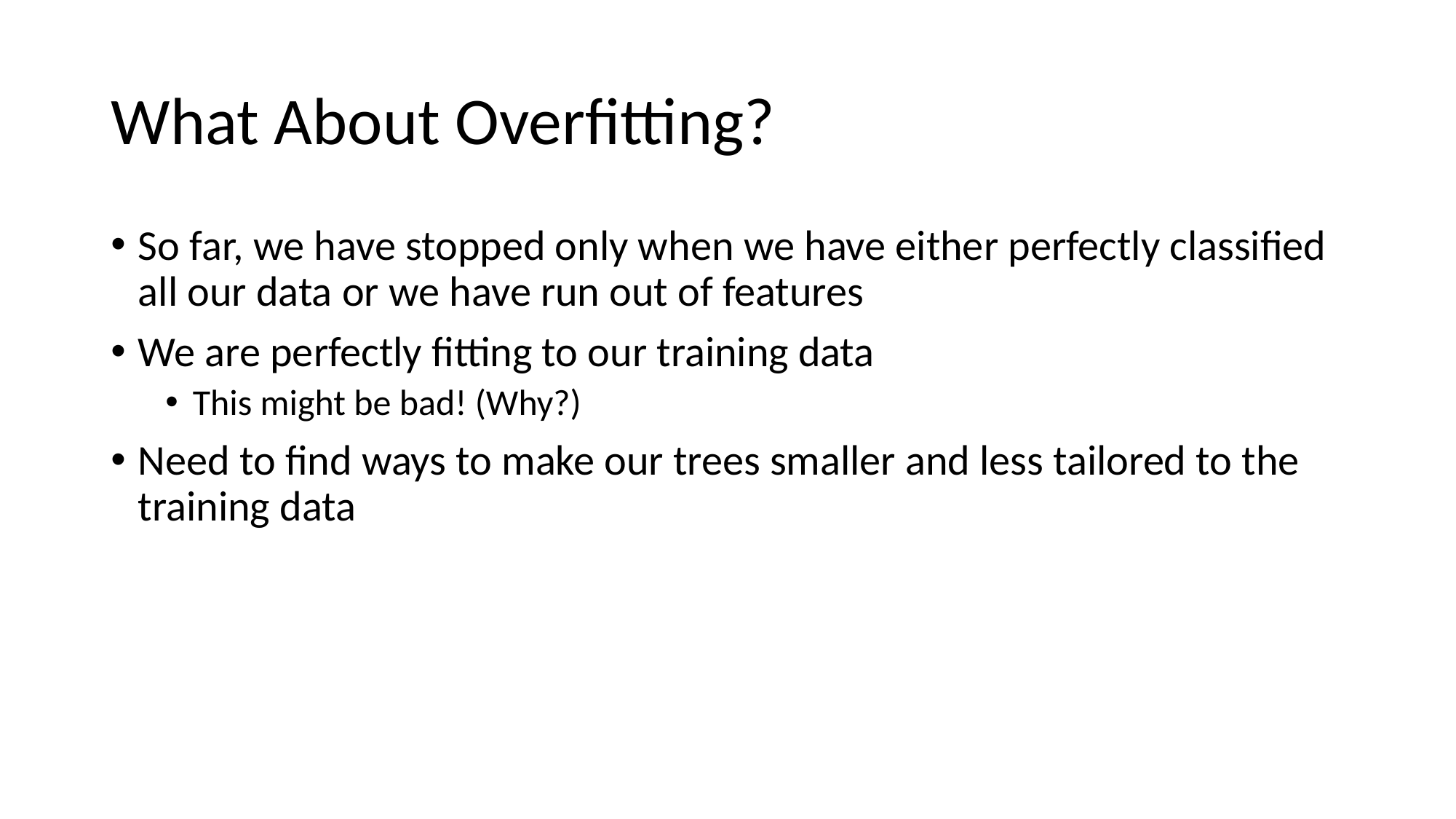

# What About Overfitting?
So far, we have stopped only when we have either perfectly classified all our data or we have run out of features
We are perfectly fitting to our training data
This might be bad! (Why?)
Need to find ways to make our trees smaller and less tailored to the training data